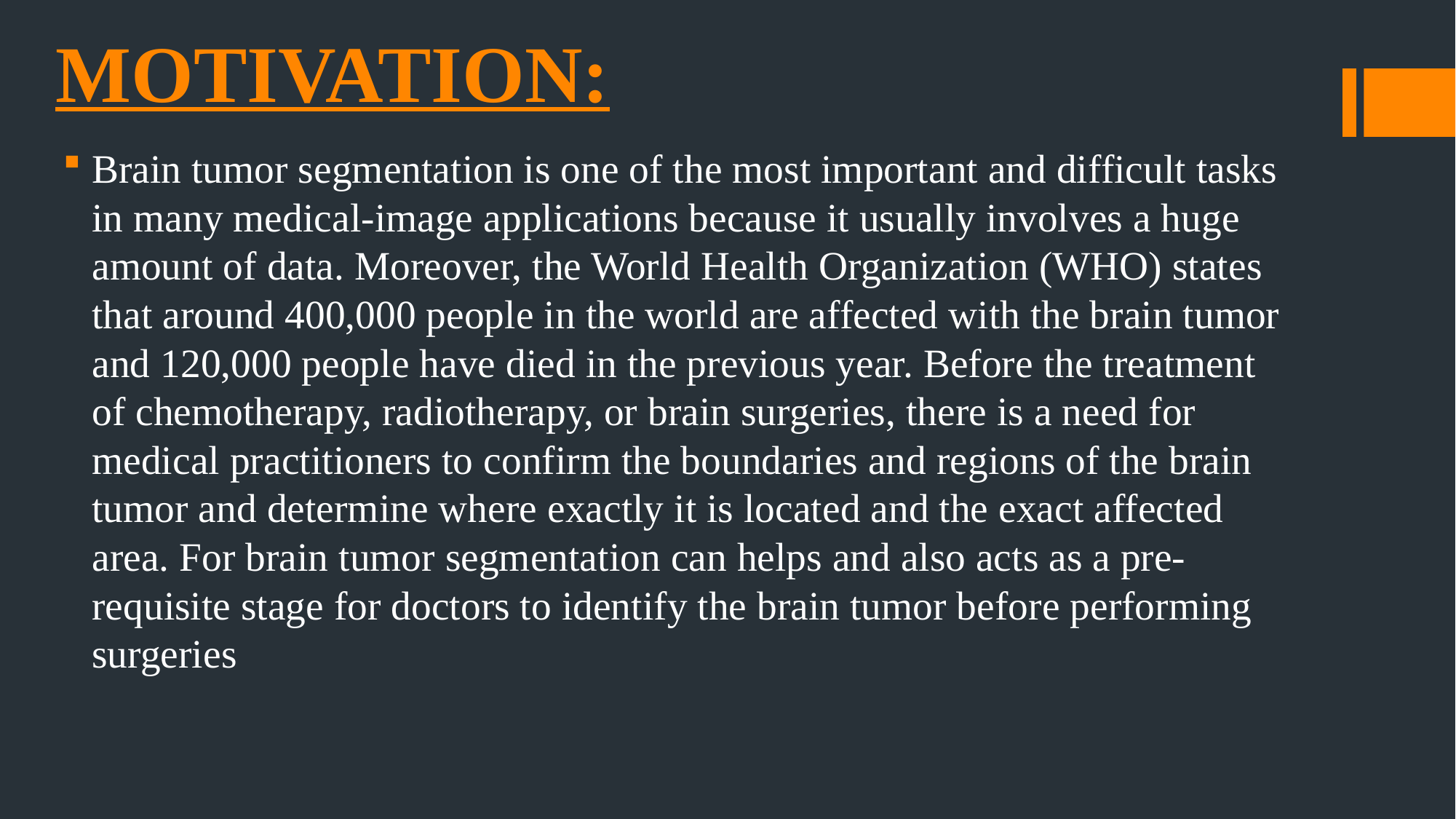

# MOTIVATION:
Brain tumor segmentation is one of the most important and difficult tasks in many medical-image applications because it usually involves a huge amount of data. Moreover, the World Health Organization (WHO) states that around 400,000 people in the world are affected with the brain tumor and 120,000 people have died in the previous year. Before the treatment of chemotherapy, radiotherapy, or brain surgeries, there is a need for medical practitioners to confirm the boundaries and regions of the brain tumor and determine where exactly it is located and the exact affected area. For brain tumor segmentation can helps and also acts as a pre-requisite stage for doctors to identify the brain tumor before performing surgeries